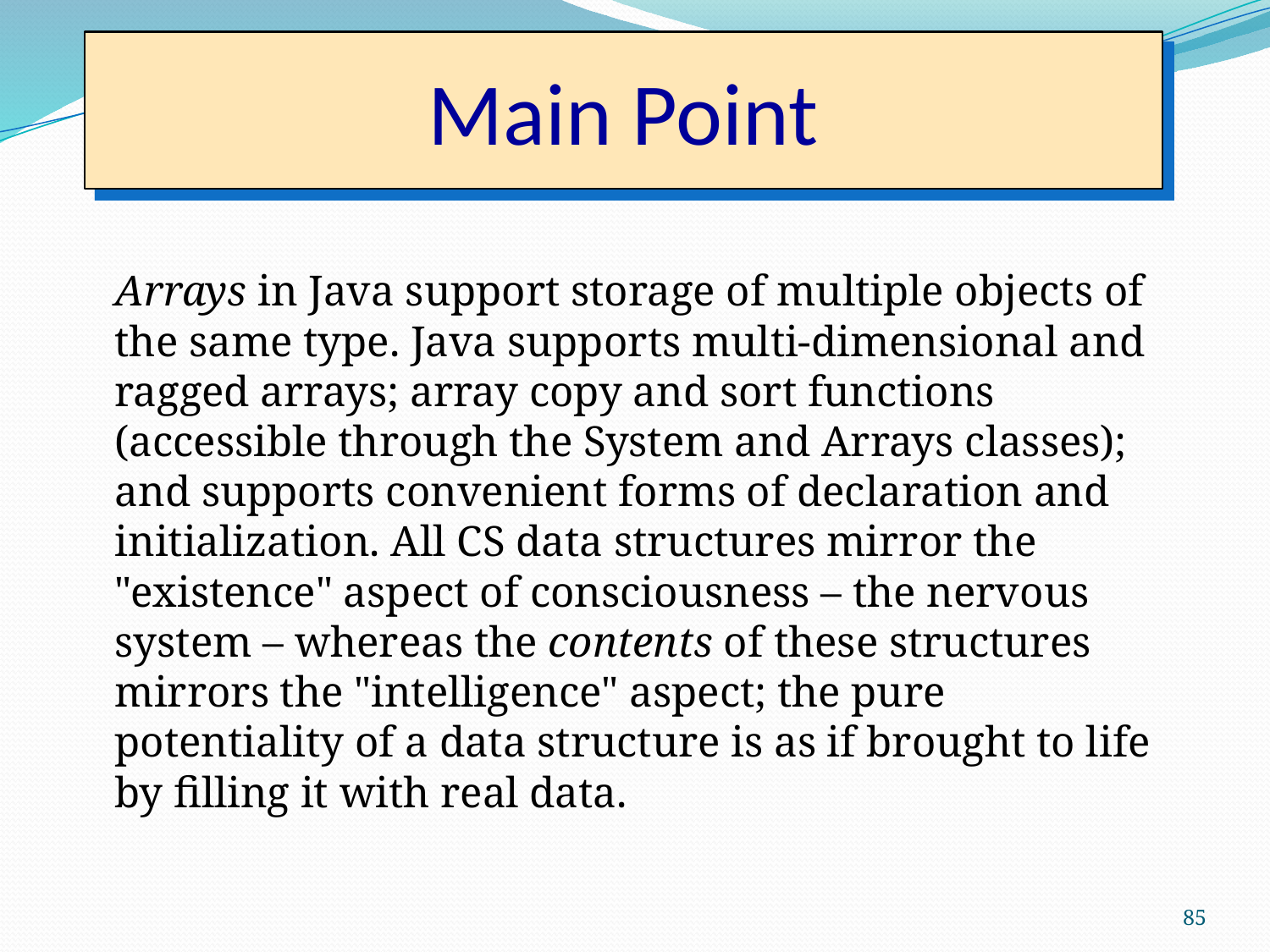

# Main Point
Arrays in Java support storage of multiple objects of the same type. Java supports multi-dimensional and ragged arrays; array copy and sort functions (accessible through the System and Arrays classes); and supports convenient forms of declaration and initialization. All CS data structures mirror the "existence" aspect of consciousness – the nervous system – whereas the contents of these structures mirrors the "intelligence" aspect; the pure potentiality of a data structure is as if brought to life by filling it with real data.
85